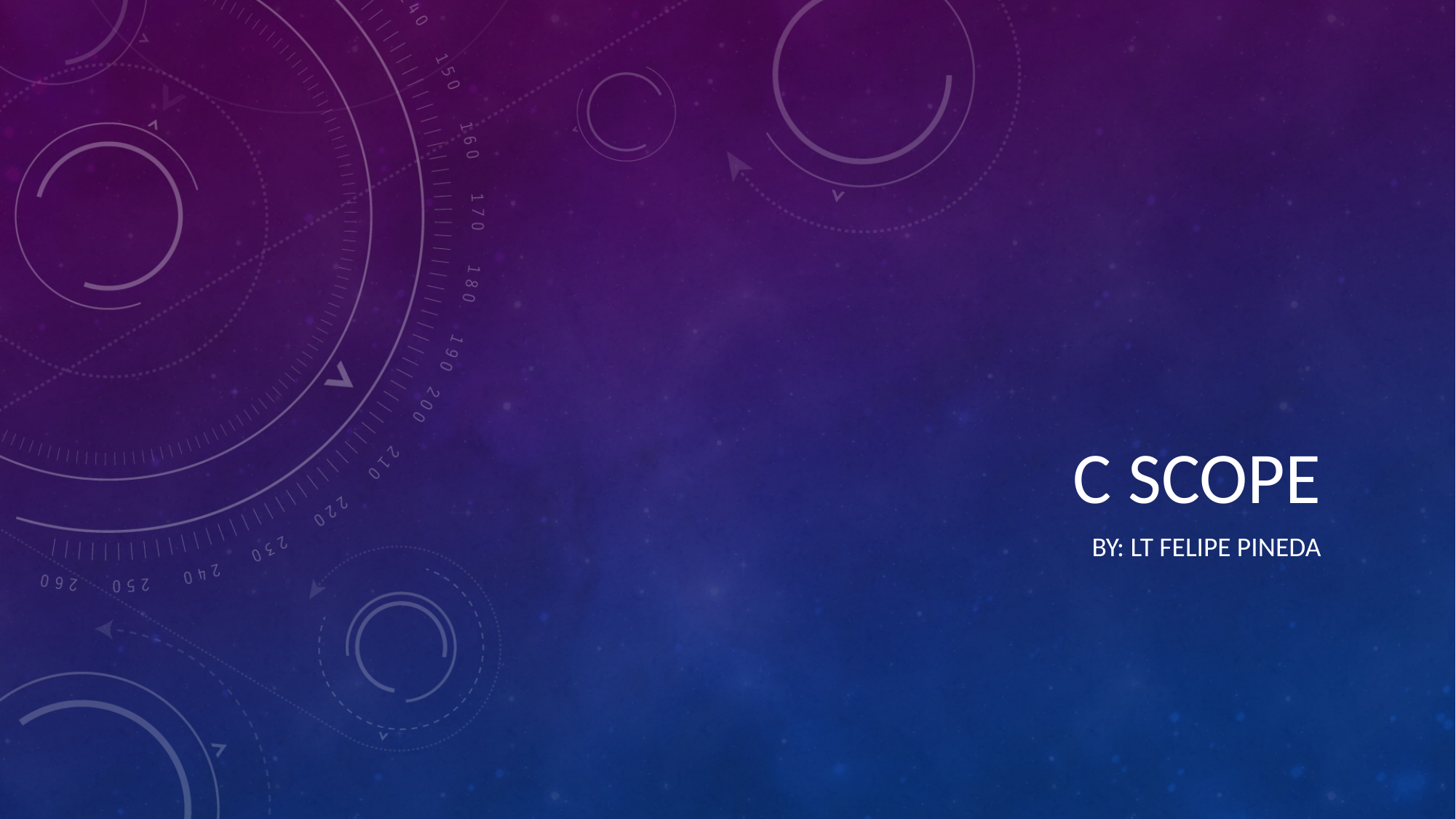

# C Scope
By: Lt FElipe Pineda